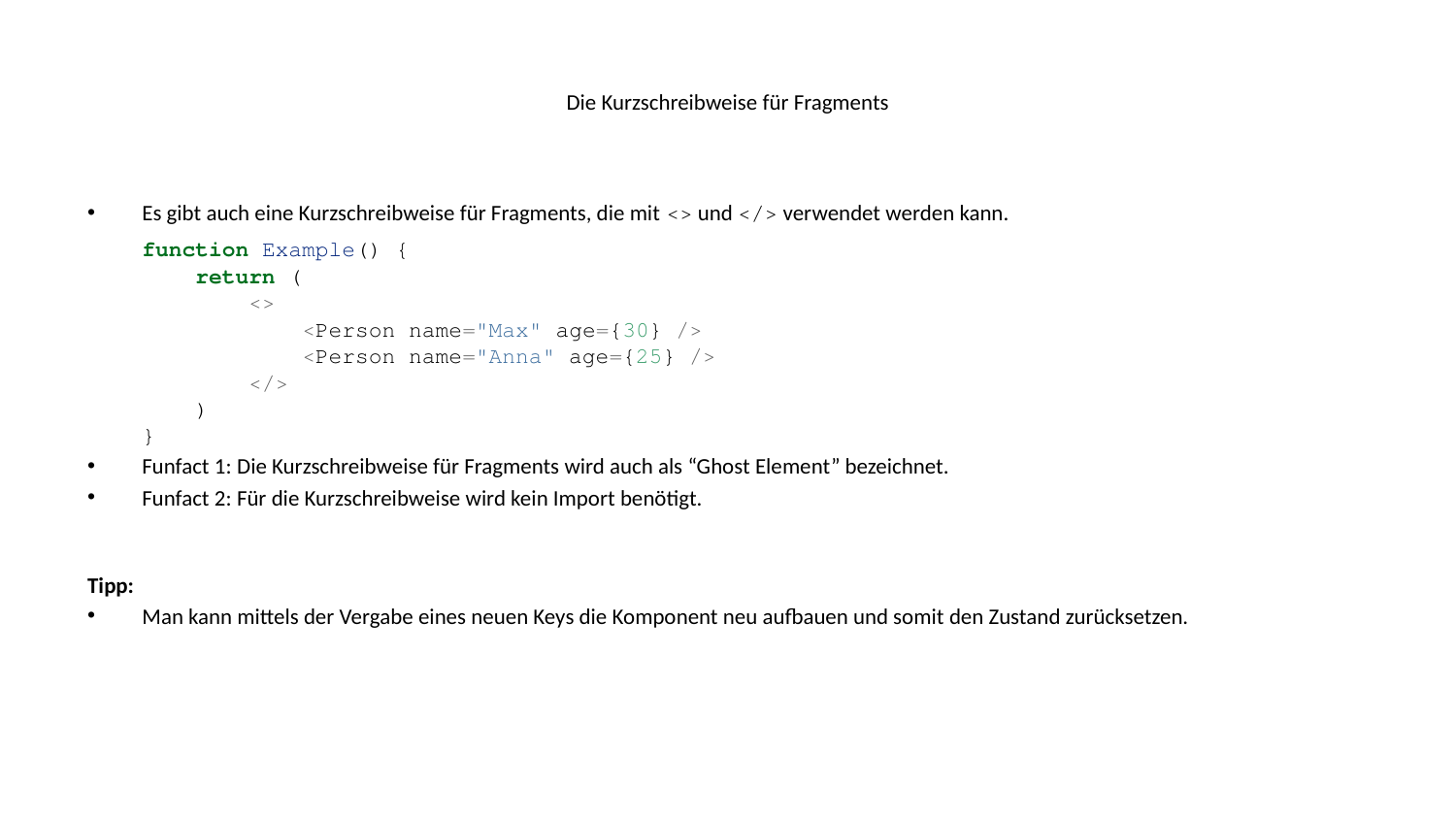

# Die Kurzschreibweise für Fragments
Es gibt auch eine Kurzschreibweise für Fragments, die mit <> und </> verwendet werden kann.
function Example() {
    return (
        <>
            <Person name="Max" age={30} />
            <Person name="Anna" age={25} />
        </>
    )
}
Funfact 1: Die Kurzschreibweise für Fragments wird auch als “Ghost Element” bezeichnet.
Funfact 2: Für die Kurzschreibweise wird kein Import benötigt.
Tipp:
Man kann mittels der Vergabe eines neuen Keys die Komponent neu aufbauen und somit den Zustand zurücksetzen.